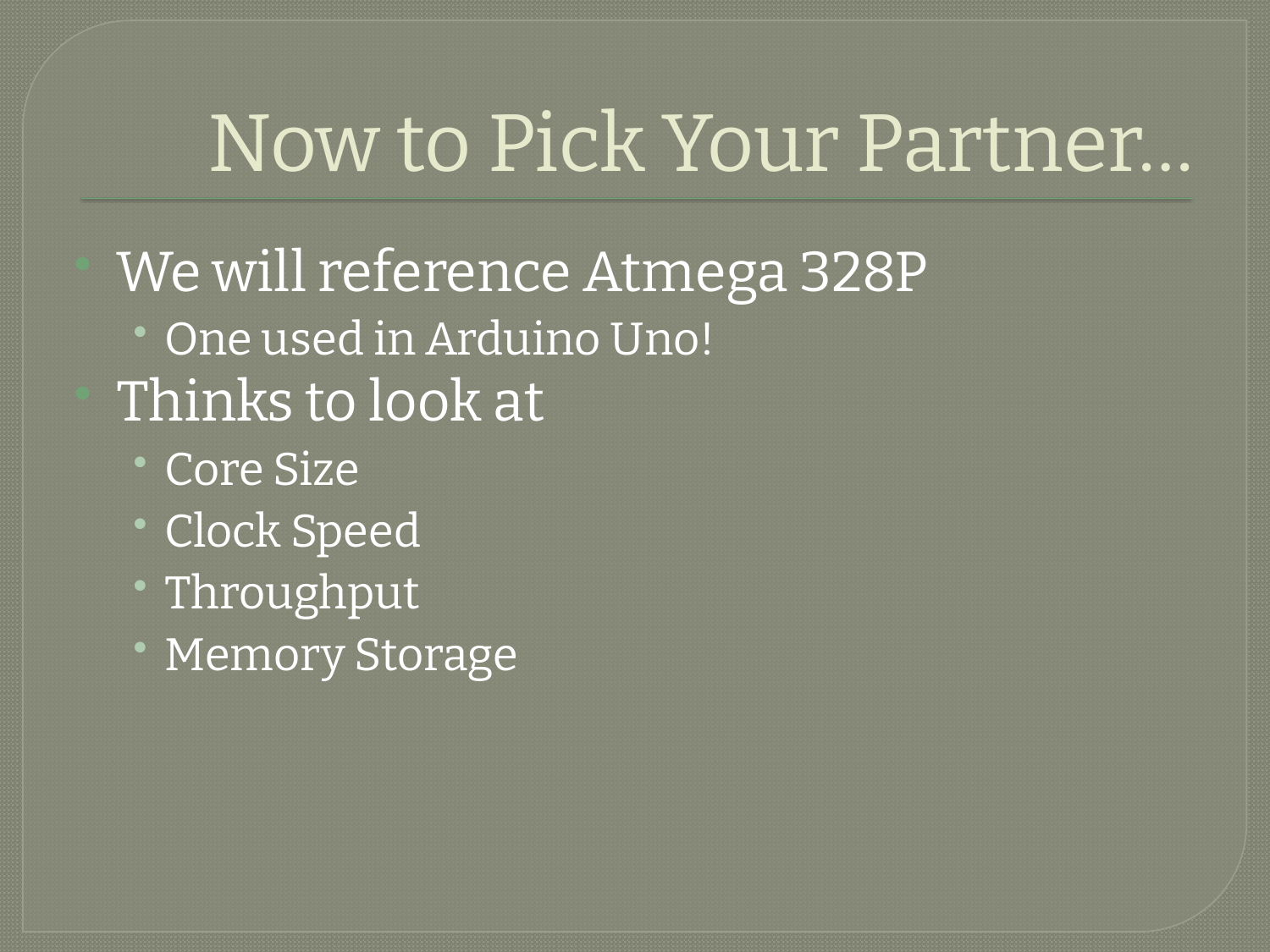

# Now to Pick Your Partner…
We will reference Atmega 328P
One used in Arduino Uno!
Thinks to look at
Core Size
Clock Speed
Throughput
Memory Storage